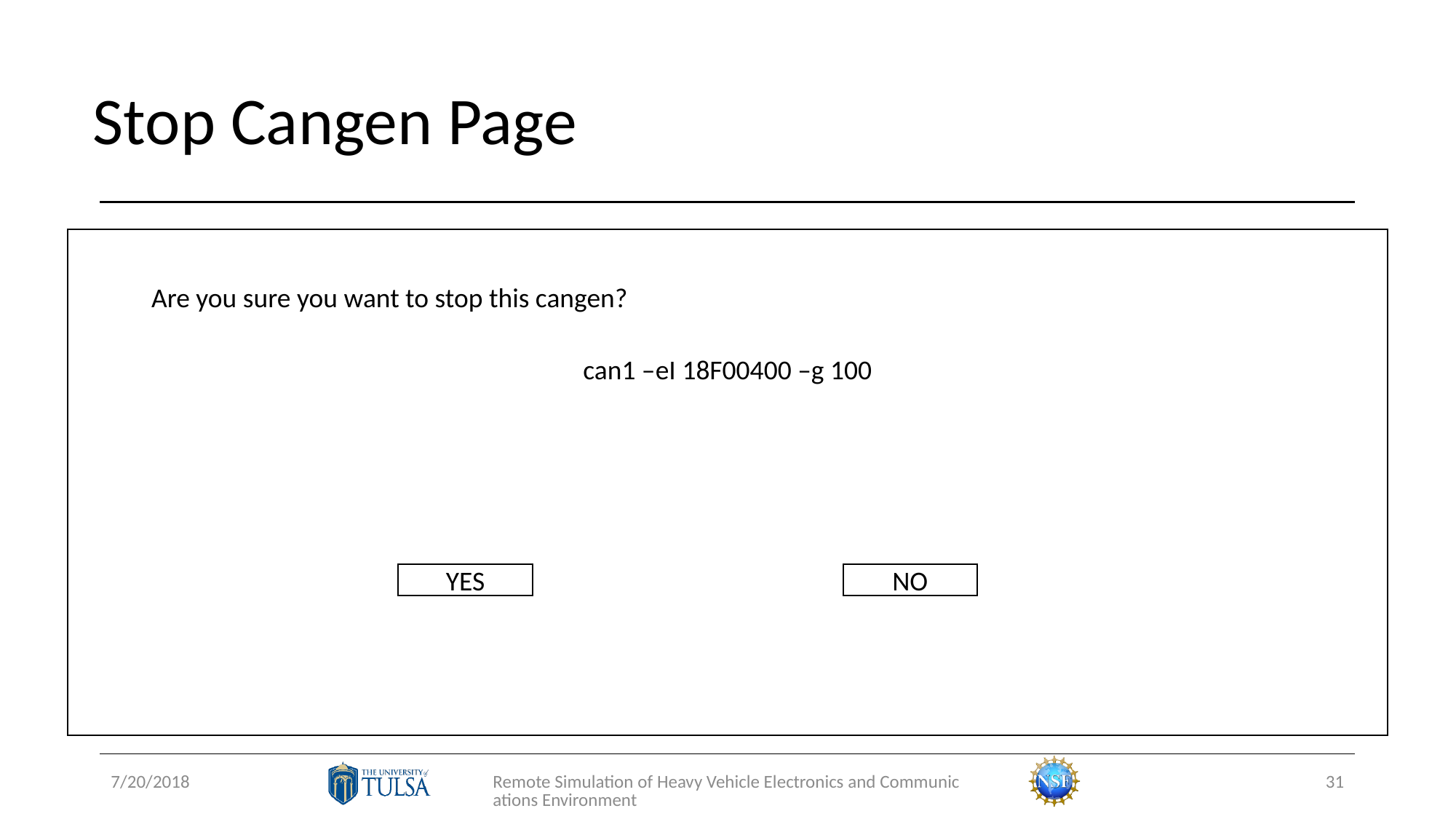

# Stop Cangen Page

Are you sure you want to stop this cangen?
can1 –eI 18F00400 –g 100
YES
NO
STOP
STOP
7/20/2018
Remote Simulation of Heavy Vehicle Electronics and Communications Environment
31